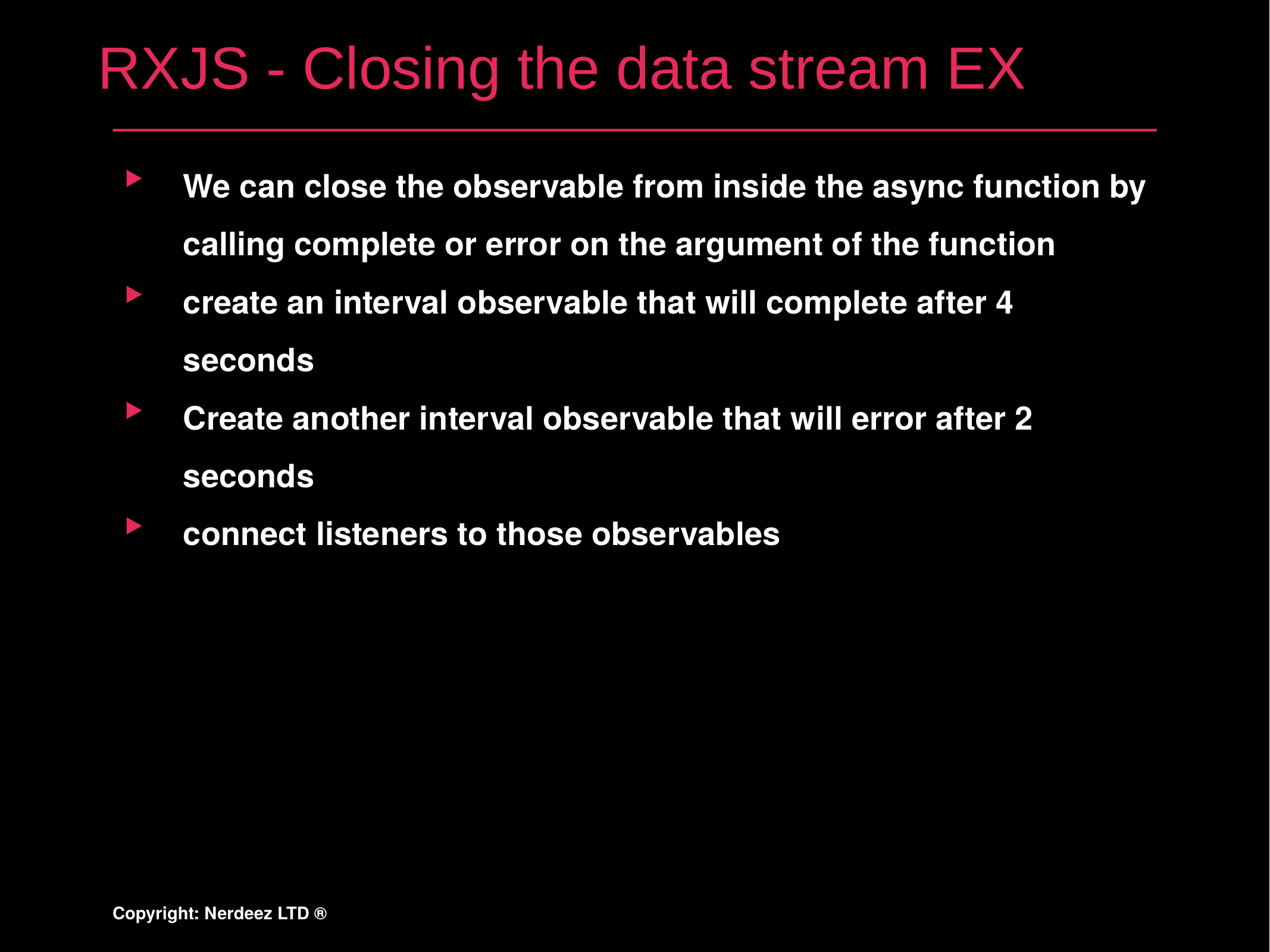

# RXJS - Closing the data stream EX

We can close the observable from inside the async function by calling complete or error on the argument of the function
create an interval observable that will complete after 4 seconds
Create another interval observable that will error after 2 seconds
connect listeners to those observables

Copyright: Nerdeez LTD ®